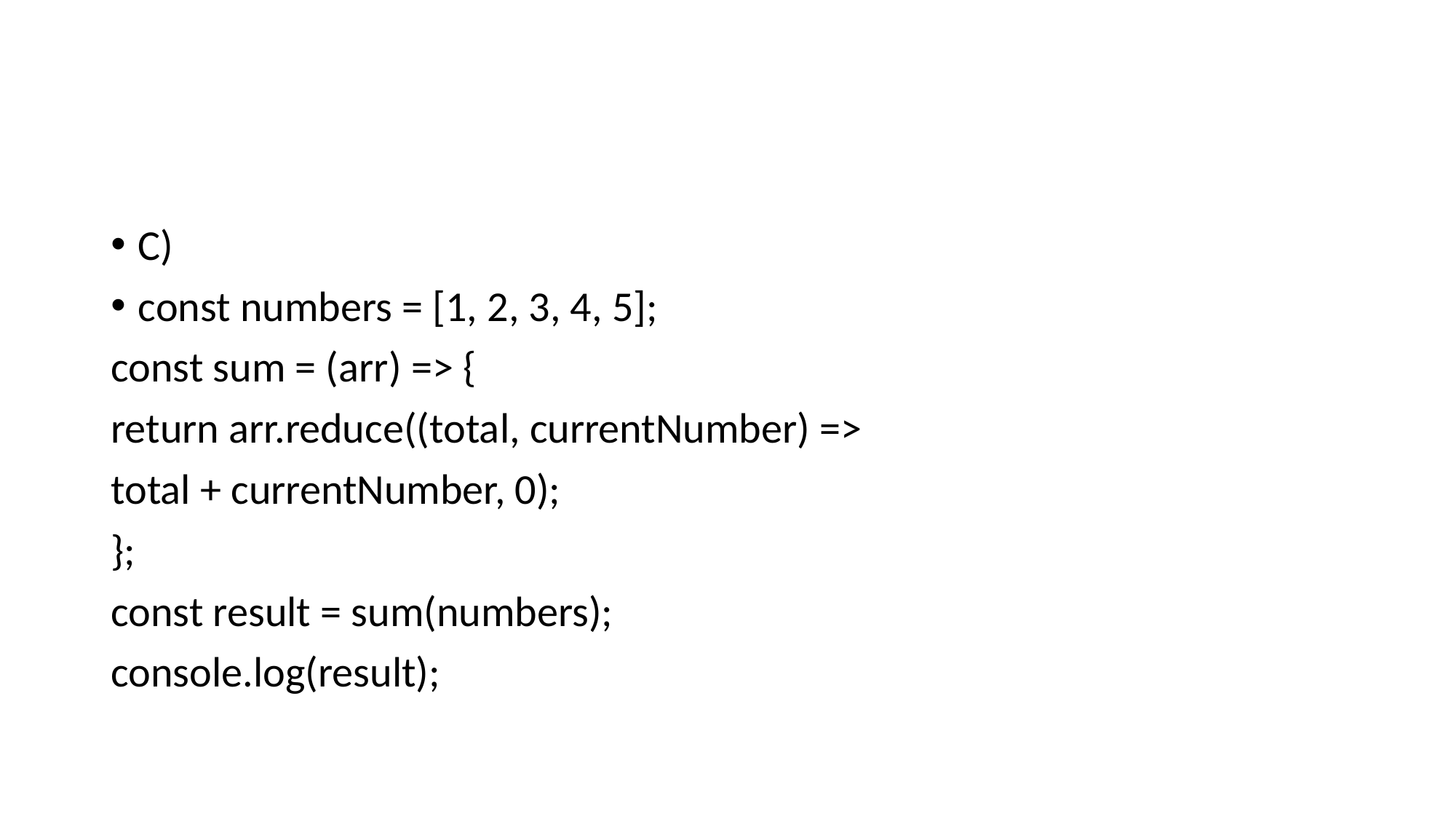

#
C)
const numbers = [1, 2, 3, 4, 5];
const sum = (arr) => {
return arr.reduce((total, currentNumber) =>
total + currentNumber, 0);
};
const result = sum(numbers);
console.log(result);